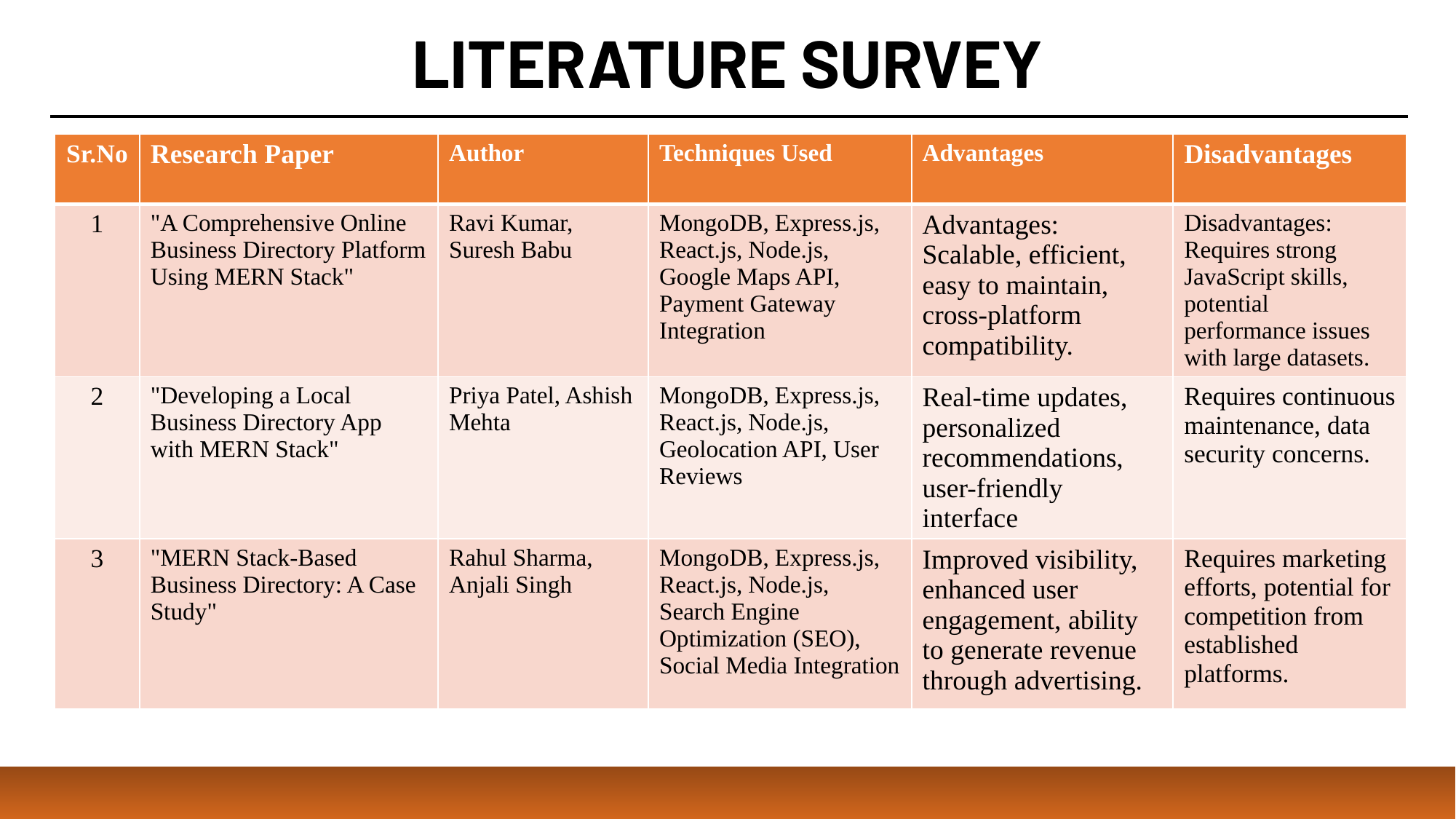

# LITERATURE SURVEY
| Sr.No | Research Paper | Author | Techniques Used | Advantages | Disadvantages |
| --- | --- | --- | --- | --- | --- |
| 1 | "A Comprehensive Online Business Directory Platform Using MERN Stack" | Ravi Kumar, Suresh Babu | MongoDB, Express.js, React.js, Node.js, Google Maps API, Payment Gateway Integration | Advantages: Scalable, efficient, easy to maintain, cross-platform compatibility. | Disadvantages: Requires strong JavaScript skills, potential performance issues with large datasets. |
| 2 | "Developing a Local Business Directory App with MERN Stack" | Priya Patel, Ashish Mehta | MongoDB, Express.js, React.js, Node.js, Geolocation API, User Reviews | Real-time updates, personalized recommendations, user-friendly interface | Requires continuous maintenance, data security concerns. |
| 3 | "MERN Stack-Based Business Directory: A Case Study" | Rahul Sharma, Anjali Singh | MongoDB, Express.js, React.js, Node.js, Search Engine Optimization (SEO), Social Media Integration | Improved visibility, enhanced user engagement, ability to generate revenue through advertising. | Requires marketing efforts, potential for competition from established platforms. |